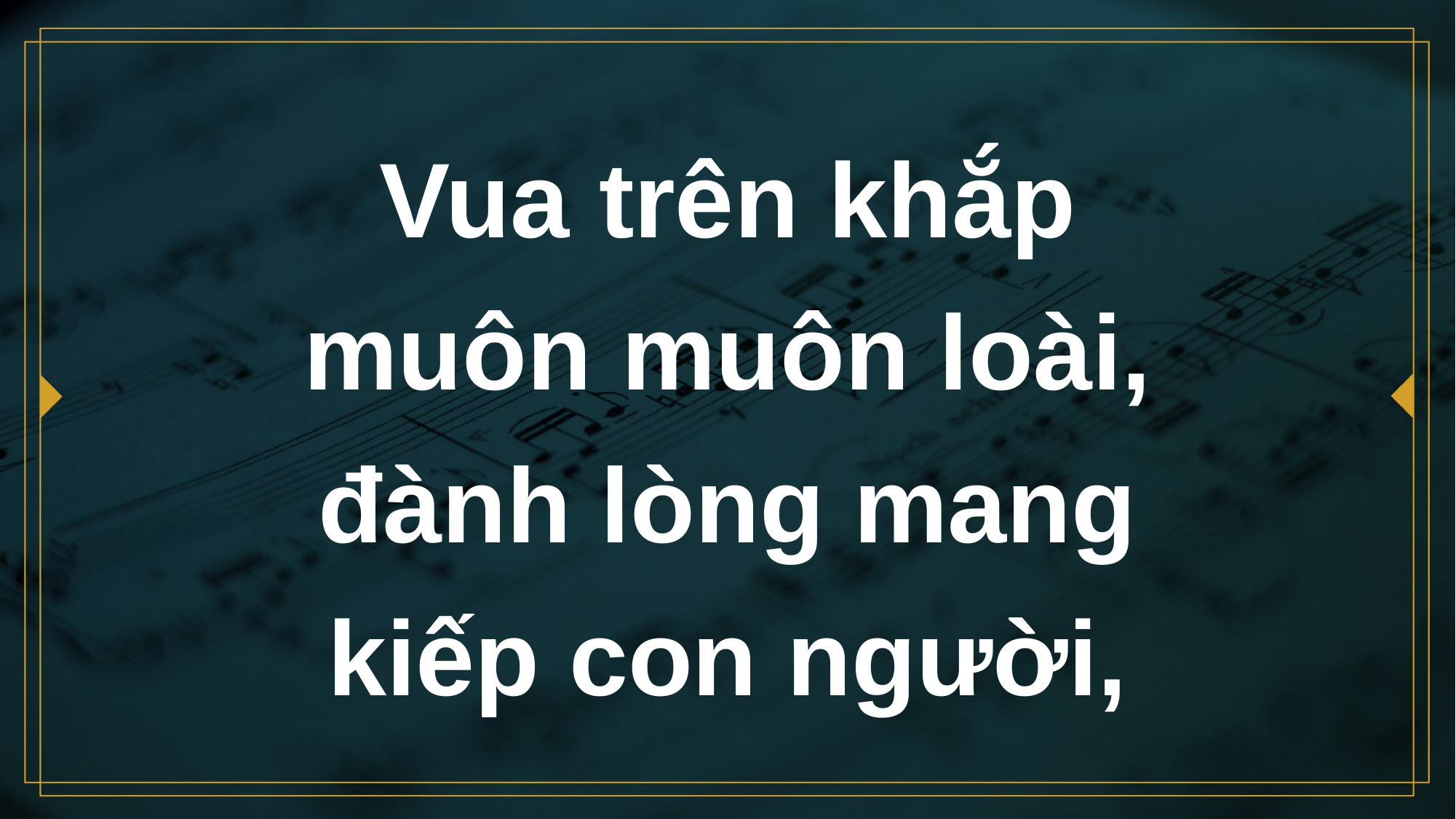

# Vua trên khắp muôn muôn loài, đành lòng mang kiếp con người,